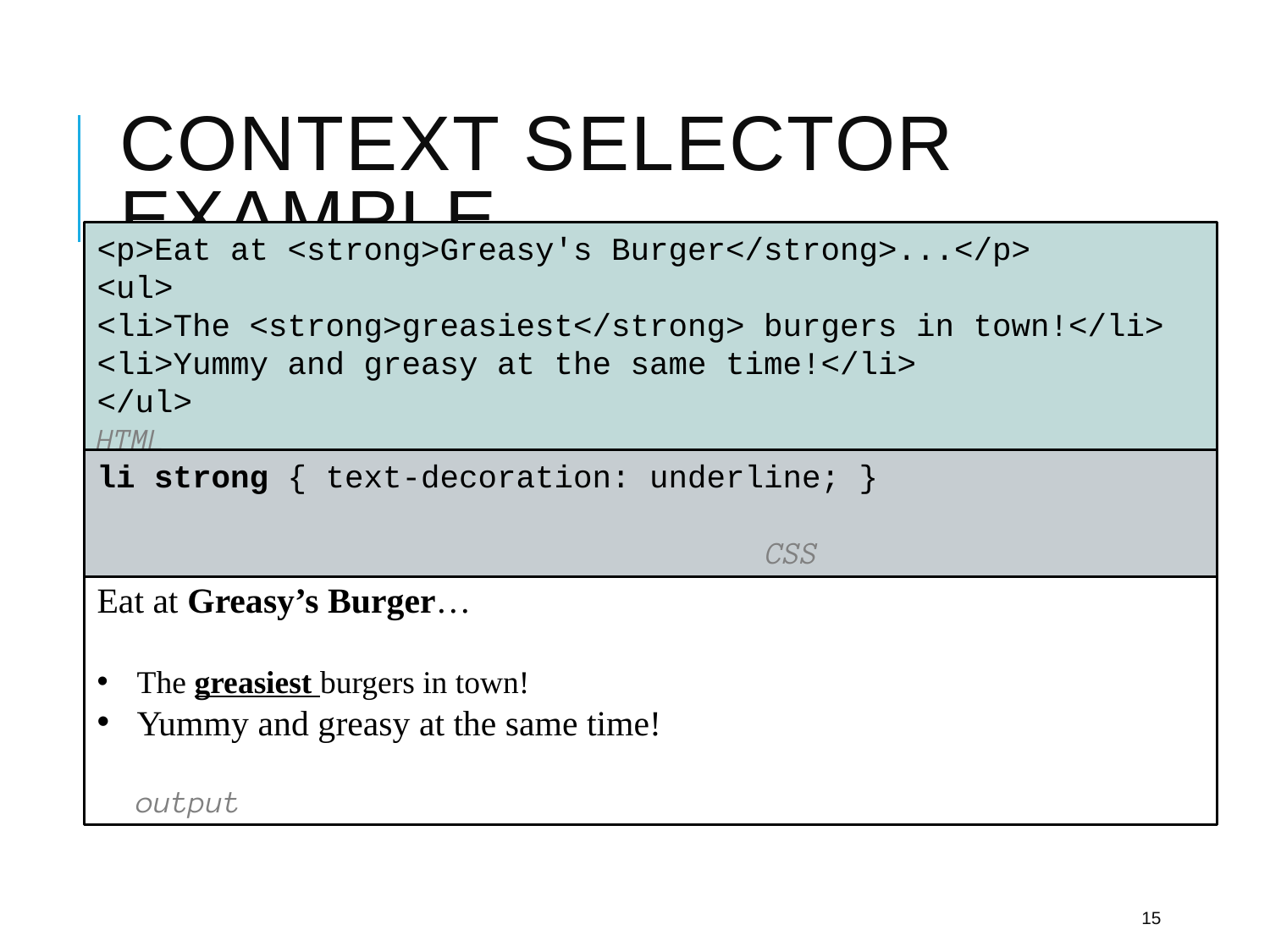

# Context selector example
<p>Eat at <strong>Greasy's Burger</strong>...</p>
<ul>
<li>The <strong>greasiest</strong> burgers in town!</li>
<li>Yummy and greasy at the same time!</li>
</ul>	                                                HTML
li strong { text-decoration: underline; }	                                                    								  CSS
Eat at Greasy’s Burger…

The greasiest burgers in town!
Yummy and greasy at the same time!					      	                                          output
15